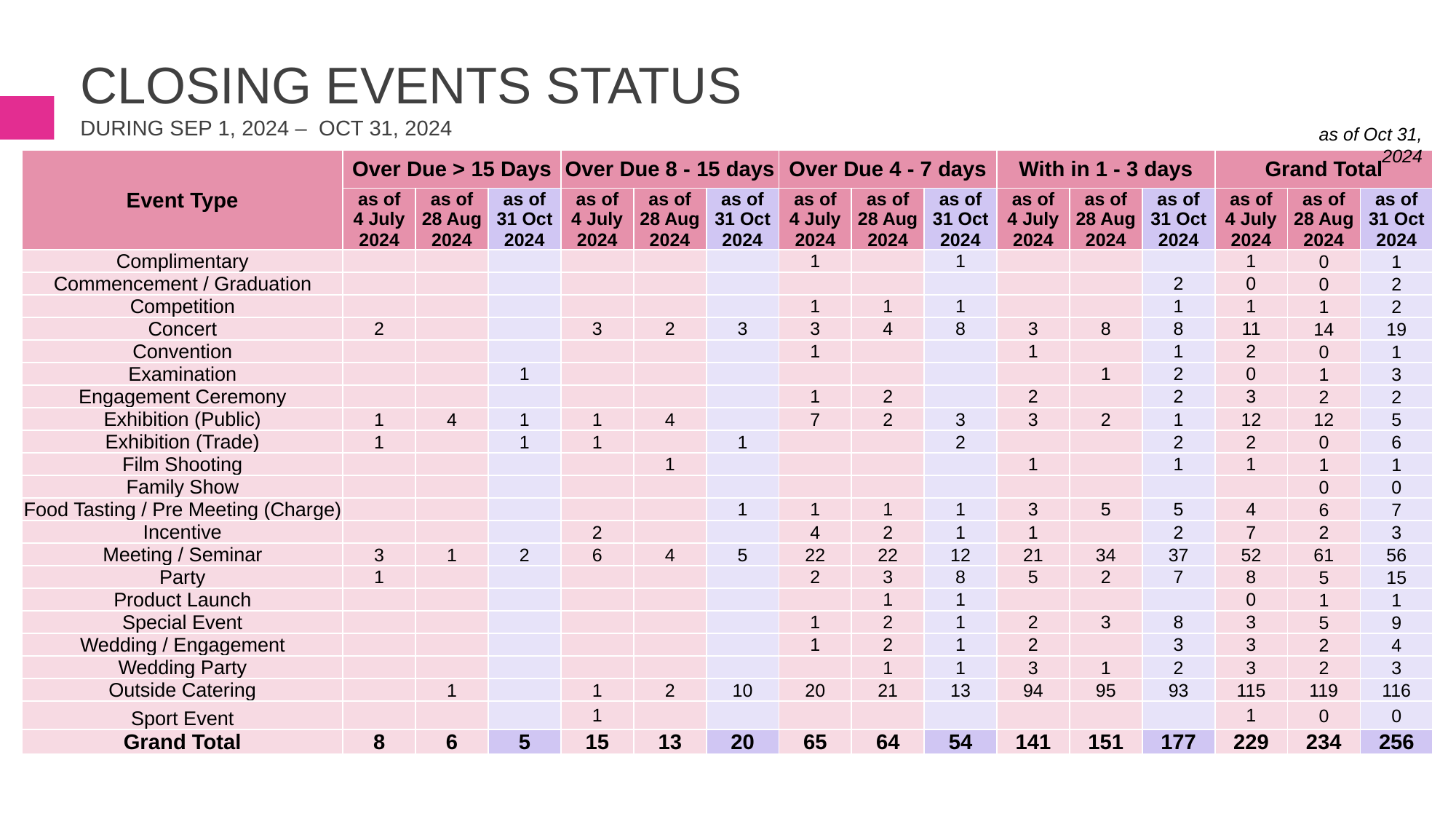

# Closing Events status during Sep 1, 2024 –  Oct 31, 2024
as of Oct 31, 2024
| Event Type | Over Due > 15 Days |  |  | Over Due 8 - 15 days |  |  | Over Due 4 - 7 days |  |  | With in 1 - 3 days |  |  | Grand Total |  |  |
| --- | --- | --- | --- | --- | --- | --- | --- | --- | --- | --- | --- | --- | --- | --- | --- |
|  | as of 4 July 2024 | as of 28 Aug 2024 | as of 31 Oct 2024 | as of 4 July 2024 | as of 28 Aug 2024 | as of 31 Oct 2024 | as of 4 July 2024 | as of 28 Aug 2024 | as of 31 Oct 2024 | as of 4 July 2024 | as of 28 Aug 2024 | as of 31 Oct 2024 | as of 4 July 2024 | as of 28 Aug 2024 | as of 31 Oct 2024 |
| Complimentary |  |  |  |  |  |  | 1 |  | 1 |  |  |  | 1 | 0 | 1 |
| Commencement / Graduation |  |  |  |  |  |  |  |  |  |  |  | 2 | 0 | 0 | 2 |
| Competition |  |  |  |  |  |  | 1 | 1 | 1 |  |  | 1 | 1 | 1 | 2 |
| Concert | 2 |  |  | 3 | 2 | 3 | 3 | 4 | 8 | 3 | 8 | 8 | 11 | 14 | 19 |
| Convention |  |  |  |  |  |  | 1 |  |  | 1 |  | 1 | 2 | 0 | 1 |
| Examination |  |  | 1 |  |  |  |  |  |  |  | 1 | 2 | 0 | 1 | 3 |
| Engagement Ceremony |  |  |  |  |  |  | 1 | 2 |  | 2 |  | 2 | 3 | 2 | 2 |
| Exhibition (Public) | 1 | 4 | 1 | 1 | 4 |  | 7 | 2 | 3 | 3 | 2 | 1 | 12 | 12 | 5 |
| Exhibition (Trade) | 1 |  | 1 | 1 |  | 1 |  |  | 2 |  |  | 2 | 2 | 0 | 6 |
| Film Shooting |  |  |  |  | 1 |  |  |  |  | 1 |  | 1 | 1 | 1 | 1 |
| Family Show |  |  |  |  |  |  |  |  |  |  |  |  |  | 0 | 0 |
| Food Tasting / Pre Meeting (Charge) |  |  |  |  |  | 1 | 1 | 1 | 1 | 3 | 5 | 5 | 4 | 6 | 7 |
| Incentive |  |  |  | 2 |  |  | 4 | 2 | 1 | 1 |  | 2 | 7 | 2 | 3 |
| Meeting / Seminar | 3 | 1 | 2 | 6 | 4 | 5 | 22 | 22 | 12 | 21 | 34 | 37 | 52 | 61 | 56 |
| Party | 1 |  |  |  |  |  | 2 | 3 | 8 | 5 | 2 | 7 | 8 | 5 | 15 |
| Product Launch |  |  |  |  |  |  |  | 1 | 1 |  |  |  | 0 | 1 | 1 |
| Special Event |  |  |  |  |  |  | 1 | 2 | 1 | 2 | 3 | 8 | 3 | 5 | 9 |
| Wedding / Engagement |  |  |  |  |  |  | 1 | 2 | 1 | 2 |  | 3 | 3 | 2 | 4 |
| Wedding Party |  |  |  |  |  |  |  | 1 | 1 | 3 | 1 | 2 | 3 | 2 | 3 |
| Outside Catering |  | 1 |  | 1 | 2 | 10 | 20 | 21 | 13 | 94 | 95 | 93 | 115 | 119 | 116 |
| Sport Event |  |  |  | 1 |  |  |  |  |  |  |  |  | 1 | 0 | 0 |
| Grand Total | 8 | 6 | 5 | 15 | 13 | 20 | 65 | 64 | 54 | 141 | 151 | 177 | 229 | 234 | 256 |